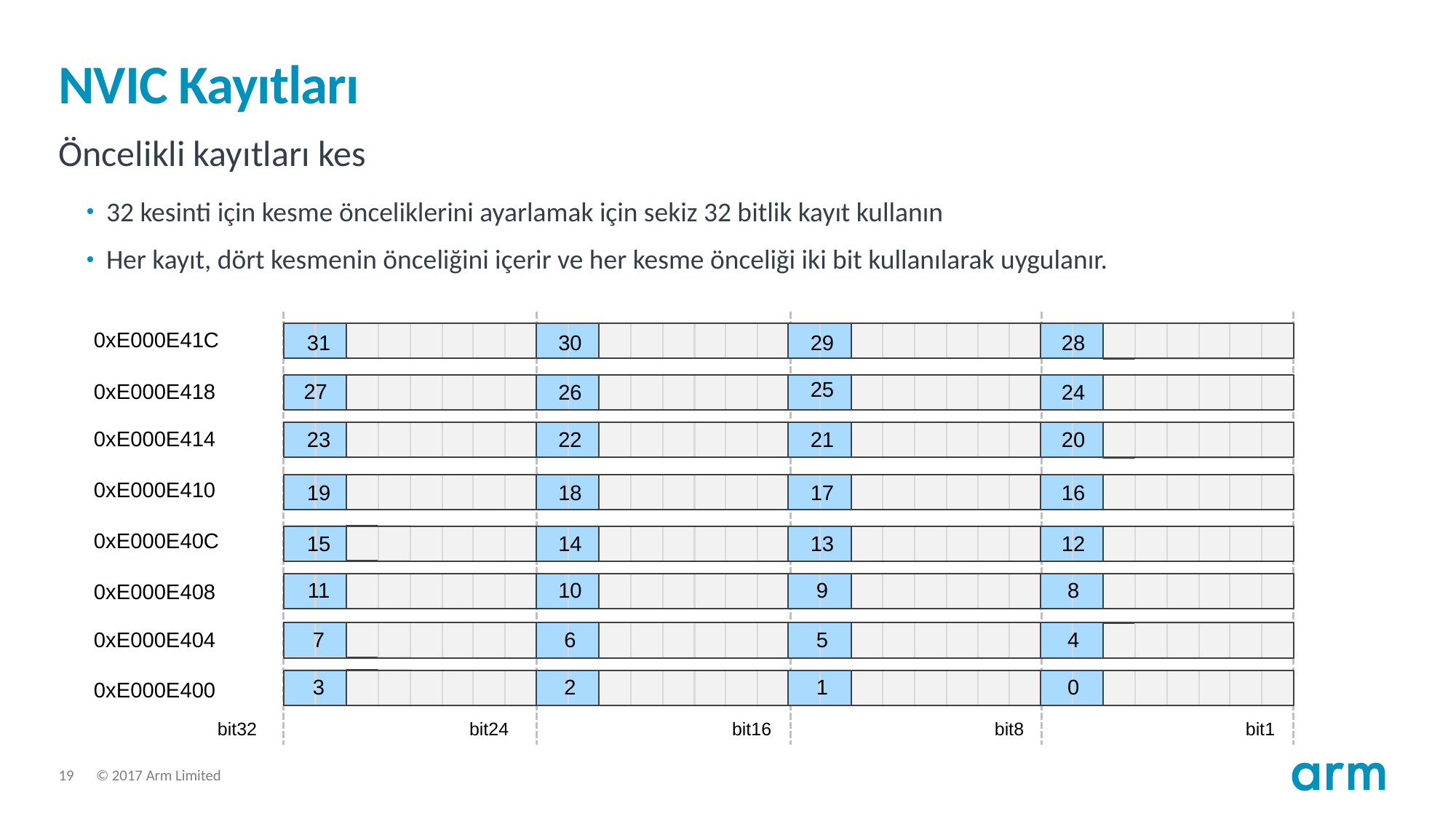

# NVIC Kayıtları
Öncelikli kayıtları kes
32 kesinti için kesme önceliklerini ayarlamak için sekiz 32 bitlik kayıt kullanın
Her kayıt, dört kesmenin önceliğini içerir ve her kesme önceliği iki bit kullanılarak uygulanır.
0xE000E41C

31
30
29
28

25
0xE000E418
27
26
24

0xE000E414
23
22
21
20

0xE000E410
19
18
17
16

0xE000E40C
15
14
13
12

11
10
9
8
0xE000E408

0xE000E404
7
6
5
4

3
2
1
0

0xE000E400
bit32
bit24
bit16
bit8
bit1